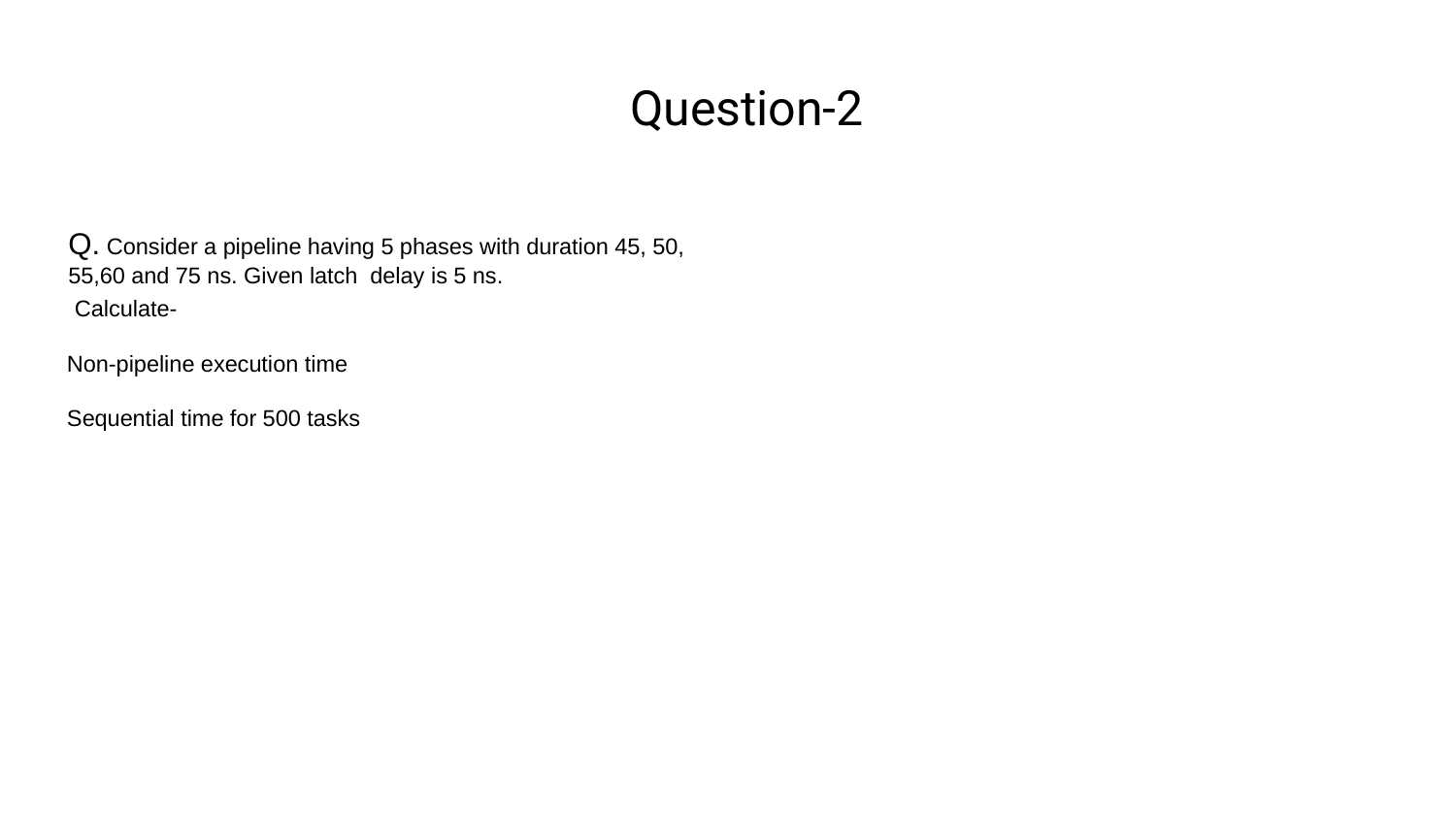

Question-2

Q. Consider a pipeline having 5 phases with duration 45, 50, 55,60 and 75 ns. Given latch  delay is 5 ns.
Calculate-

Non-pipeline execution time

Sequential time for 500 tasks